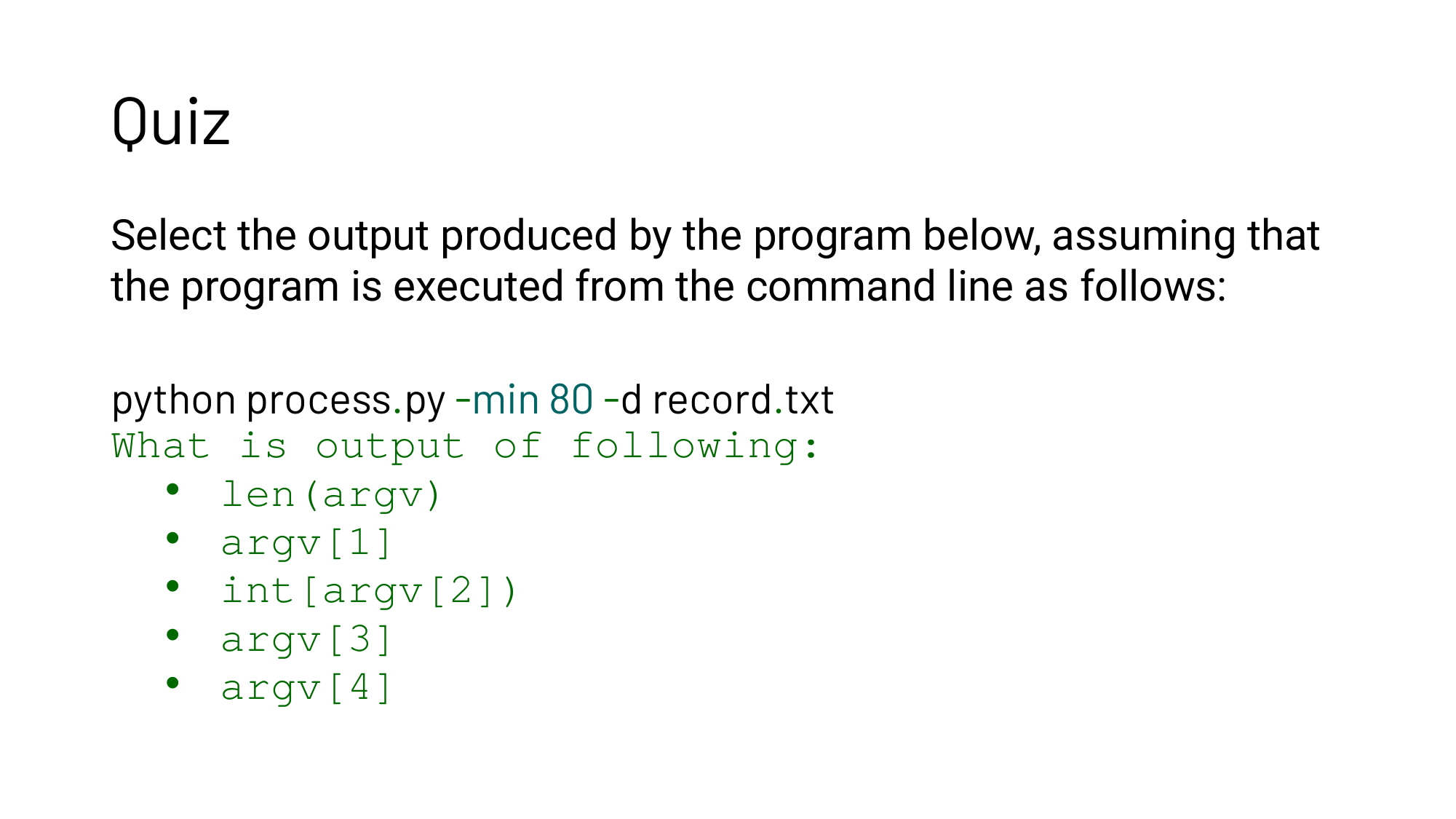

# Quiz
Select the output produced by the program below, assuming that the program is executed from the command line as follows:
python process.py -min 80 -d record.txt

What is output of following:

len(argv)

argv[1]

int[argv[2])

argv[3]

argv[4]